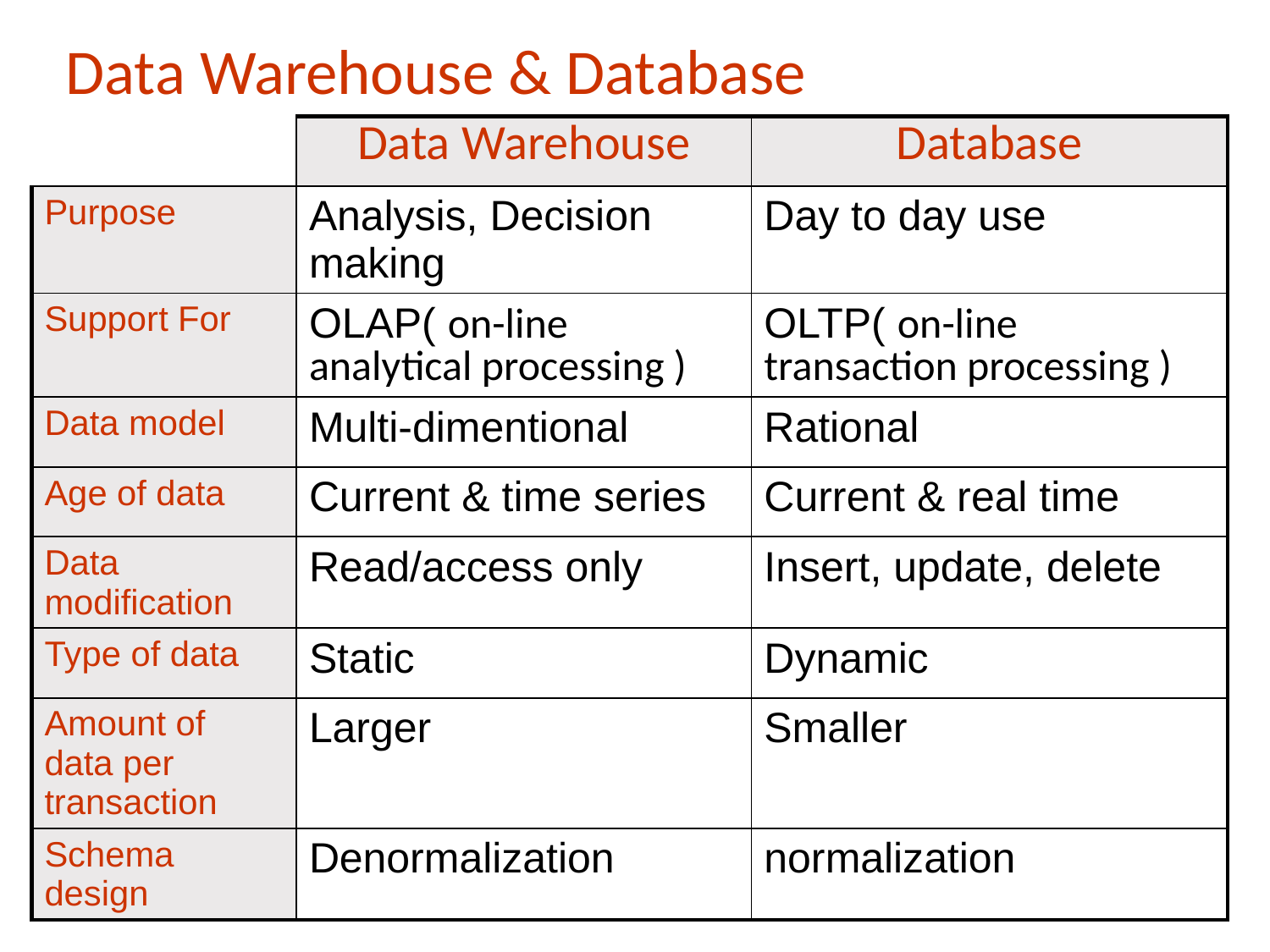

# Data Warehouse & Database
|  | Data Warehouse | Database |
| --- | --- | --- |
| Purpose | Analysis, Decision making | Day to day use |
| Support For | OLAP( on-line analytical processing ) | OLTP( on-line transaction processing ) |
| Data model | Multi-dimentional | Rational |
| Age of data | Current & time series | Current & real time |
| Data modification | Read/access only | Insert, update, delete |
| Type of data | Static | Dynamic |
| Amount of data per transaction | Larger | Smaller |
| Schema design | Denormalization | normalization |